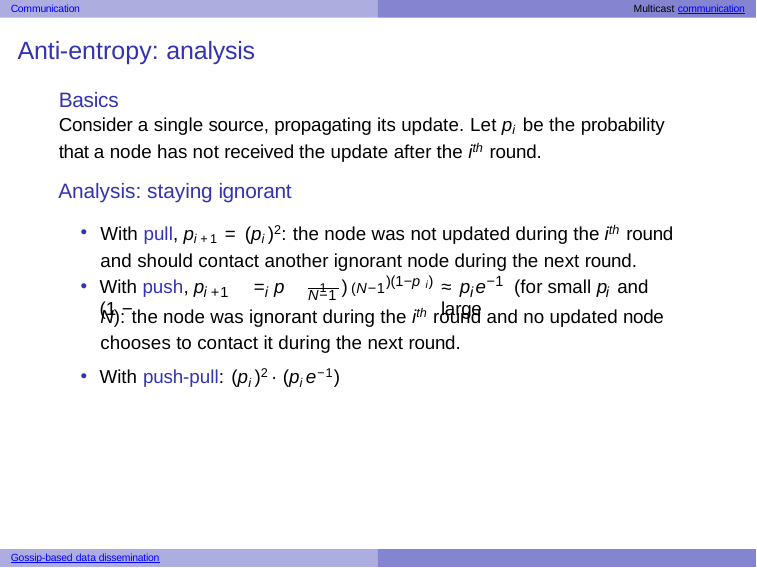

Communication	Multicast communication
# Anti-entropy: analysis
Basics
Consider a single source, propagating its update. Let pi be the probability that a node has not received the update after the ith round.
Analysis: staying ignorant
With pull, pi +1 = (pi )2: the node was not updated during the ith round and should contact another ignorant node during the next round.
1	(N−1
)(1−p )
−1
With push, p	= p (1 −
)
≈ p e	(for small p and large
i
i +1	i
i	i
N−1

N): the node was ignorant during the ith round and no updated node chooses to contact it during the next round.
With push-pull: (pi )2 · (pi e−1)

Gossip-based data dissemination